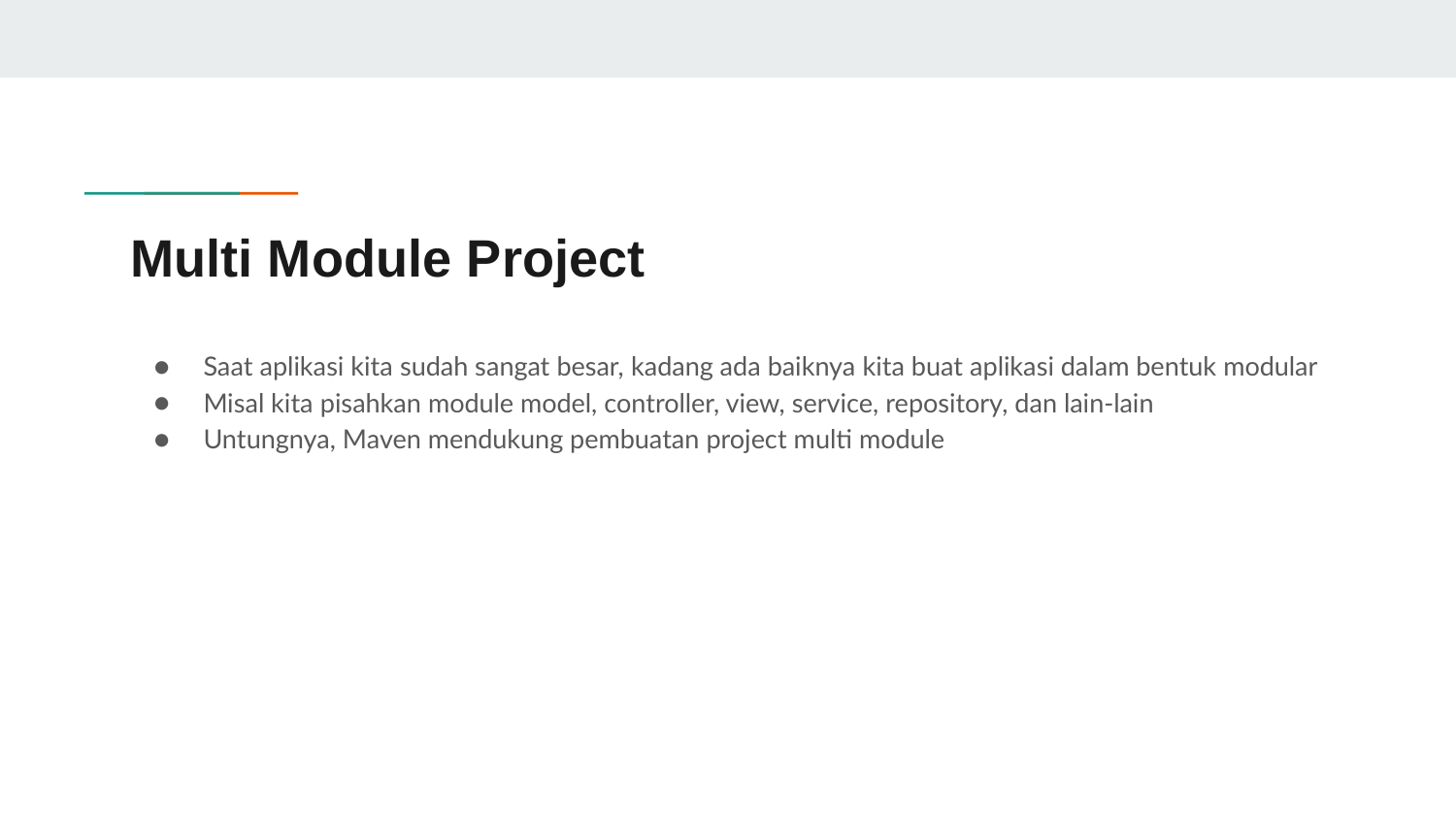

# Multi Module Project
Saat aplikasi kita sudah sangat besar, kadang ada baiknya kita buat aplikasi dalam bentuk modular
Misal kita pisahkan module model, controller, view, service, repository, dan lain-lain
Untungnya, Maven mendukung pembuatan project multi module